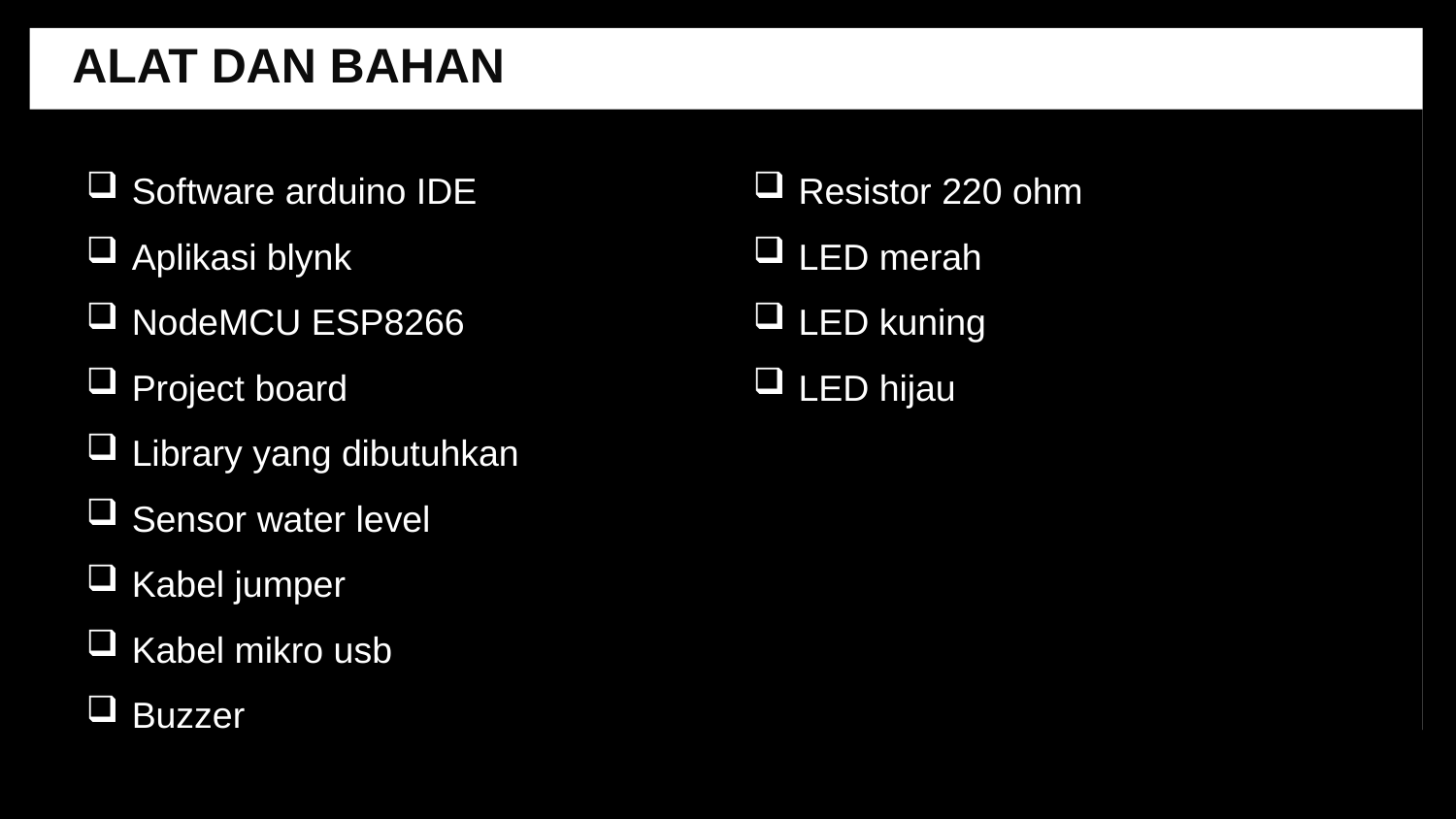

ALAT DAN BAHAN

Software arduino IDE
Aplikasi blynk
NodeMCU ESP8266
Project board
Library yang dibutuhkan
Sensor water level
Kabel jumper
Kabel mikro usb
Buzzer

Resistor 220 ohm
LED merah
LED kuning
LED hijau